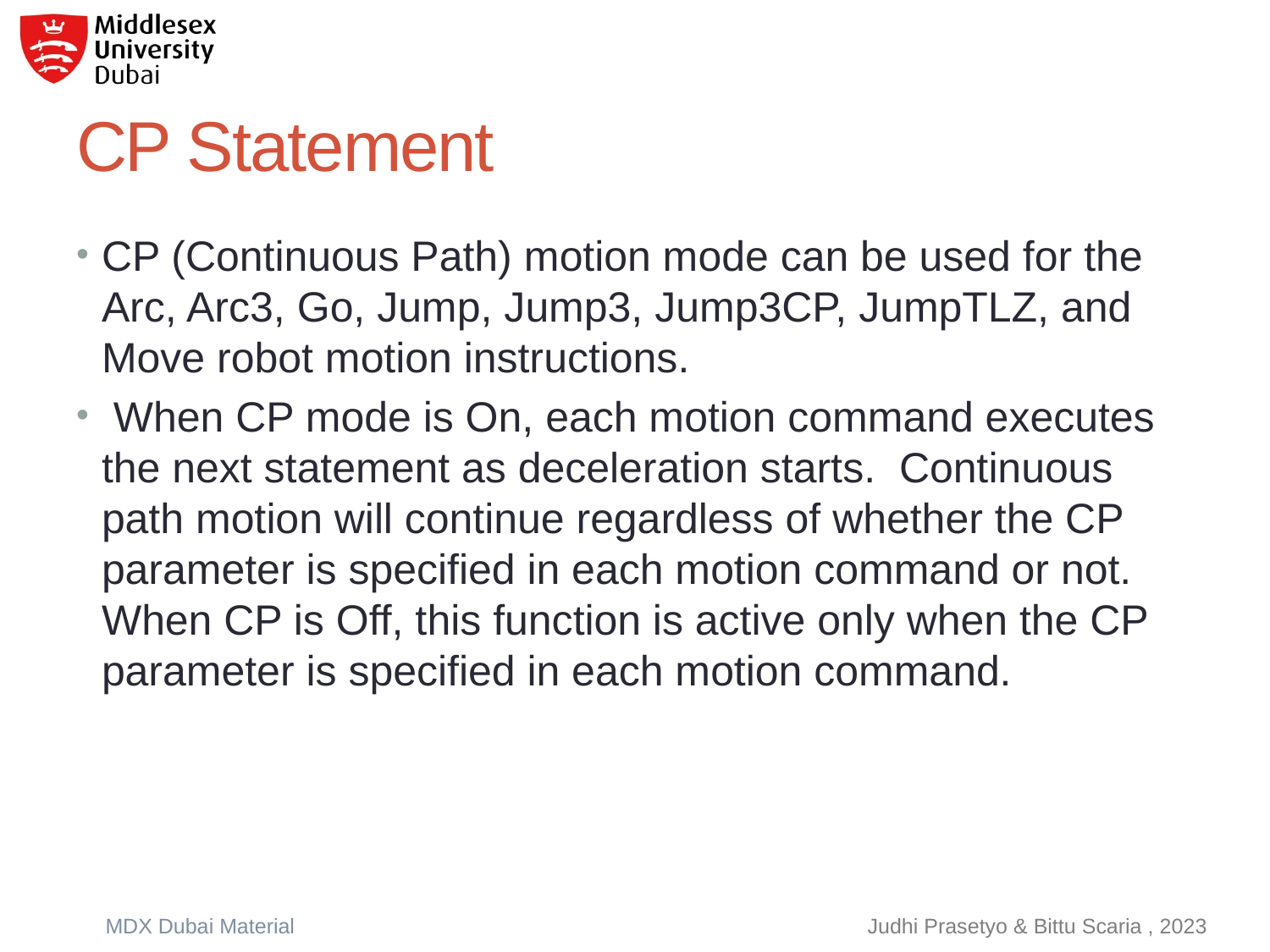

# CP Statement
CP (Continuous Path) motion mode can be used for the Arc, Arc3, Go, Jump, Jump3, Jump3CP, JumpTLZ, and Move robot motion instructions.
 When CP mode is On, each motion command executes the next statement as deceleration starts.  Continuous path motion will continue regardless of whether the CP parameter is specified in each motion command or not.   When CP is Off, this function is active only when the CP parameter is specified in each motion command.